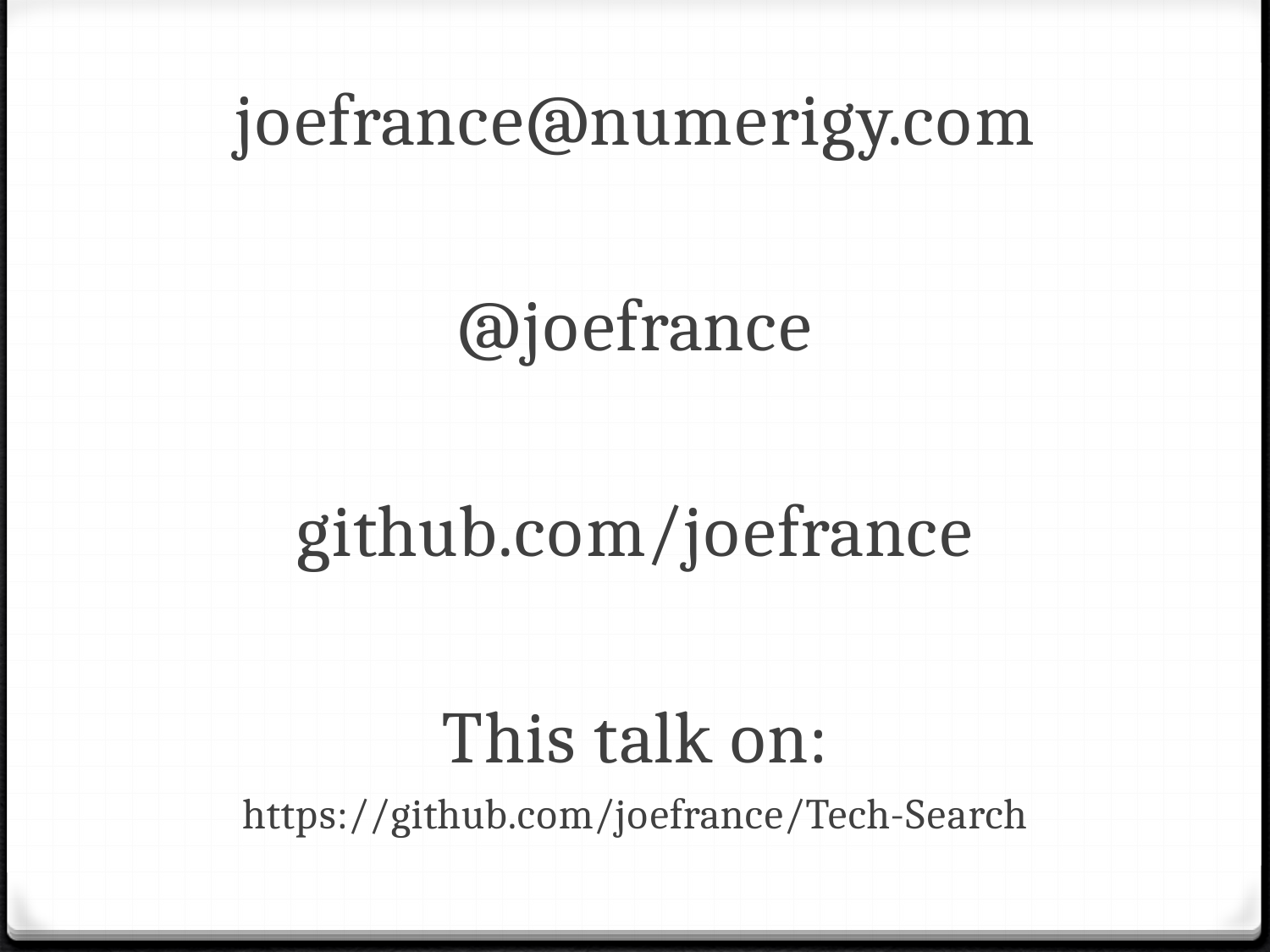

joefrance@numerigy.com

@joefrance

github.com/joefrance

This talk on:
https://github.com/joefrance/Tech-Search